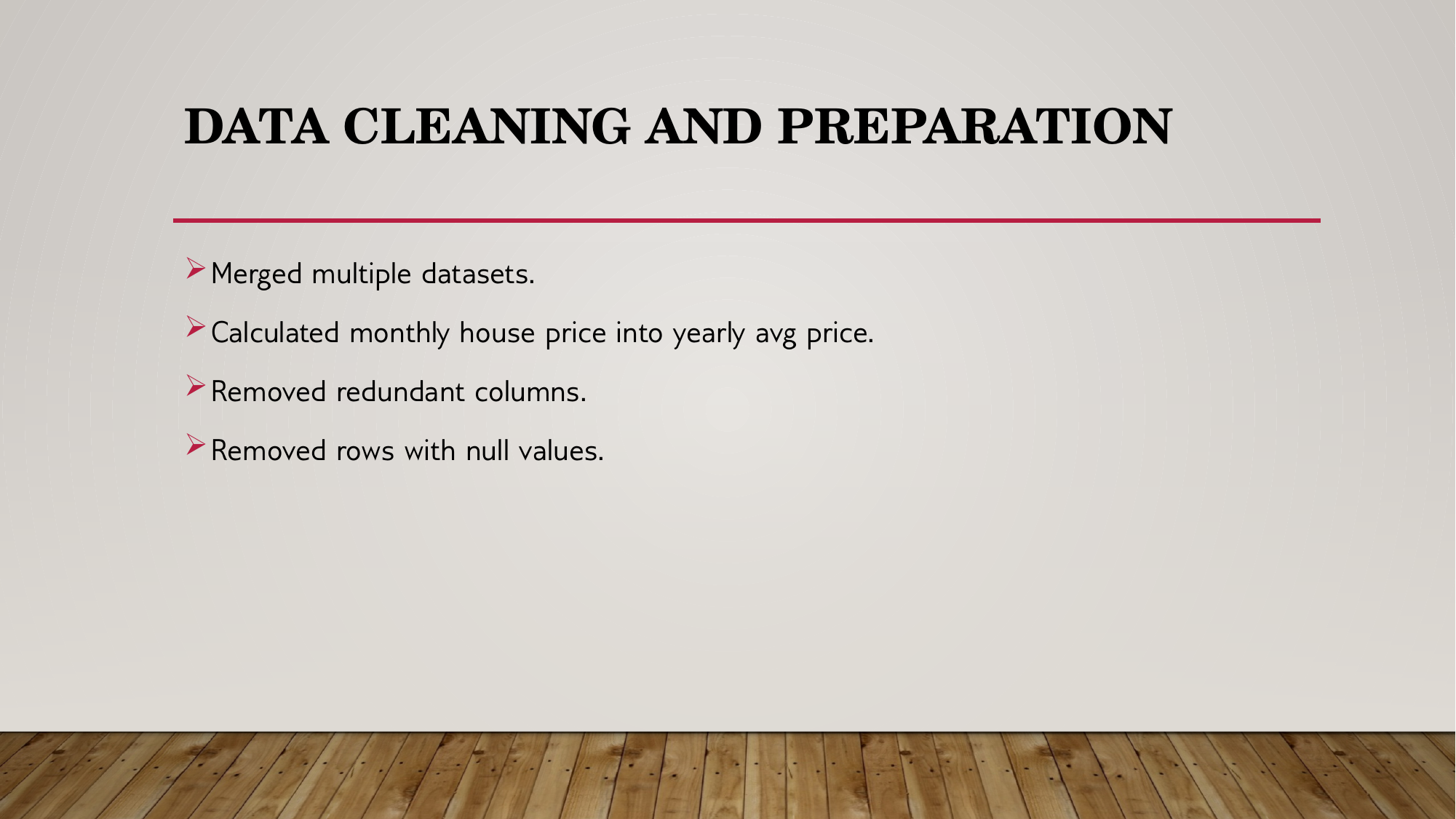

# Data Cleaning and preparation
Merged multiple datasets.
Calculated monthly house price into yearly avg price.
Removed redundant columns.
Removed rows with null values.